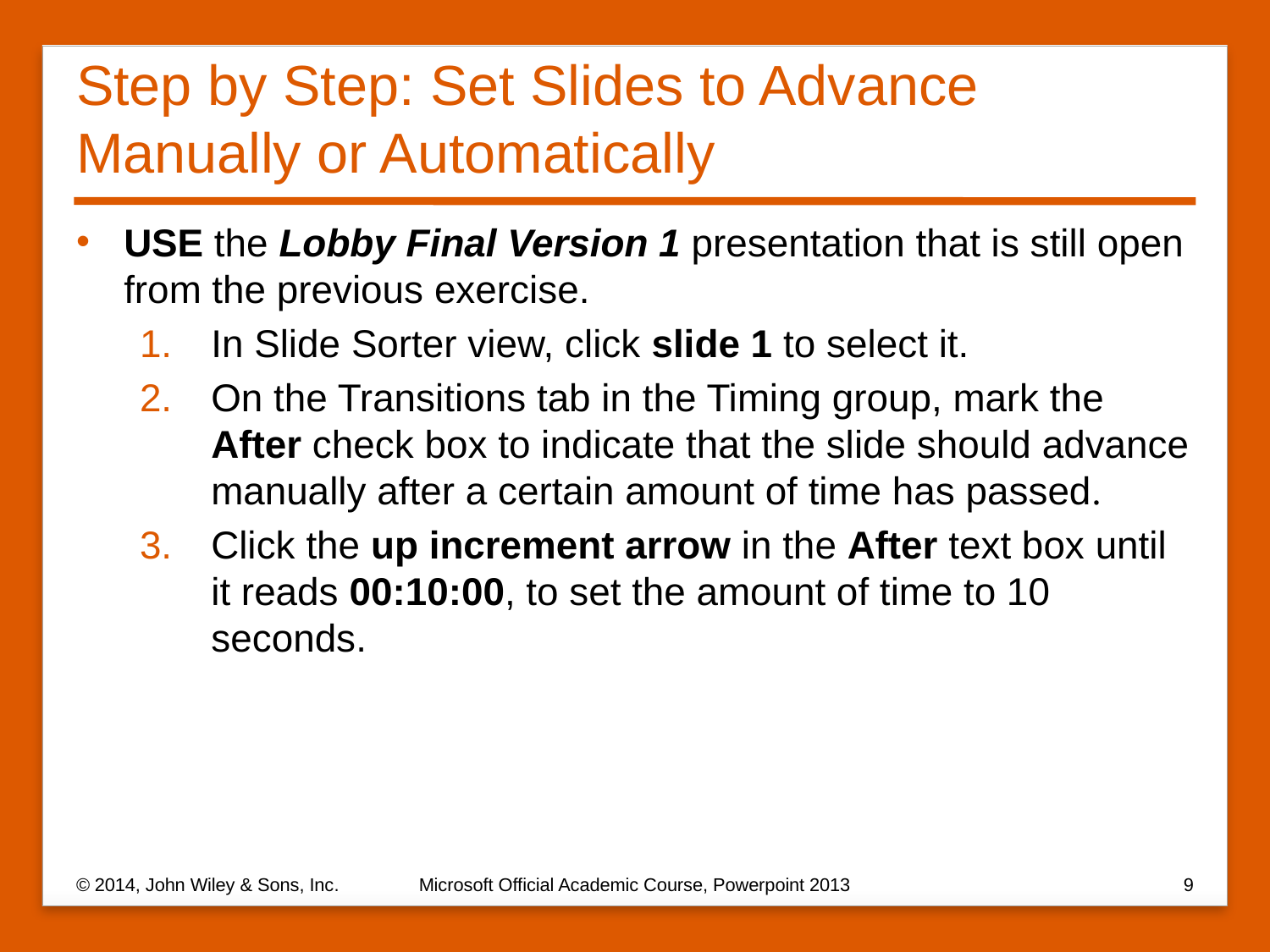

# Step by Step: Set Slides to Advance Manually or Automatically
USE the Lobby Final Version 1 presentation that is still open from the previous exercise.
In Slide Sorter view, click slide 1 to select it.
On the Transitions tab in the Timing group, mark the After check box to indicate that the slide should advance manually after a certain amount of time has passed.
Click the up increment arrow in the After text box until it reads 00:10:00, to set the amount of time to 10 seconds.
© 2014, John Wiley & Sons, Inc.
Microsoft Official Academic Course, Powerpoint 2013
9